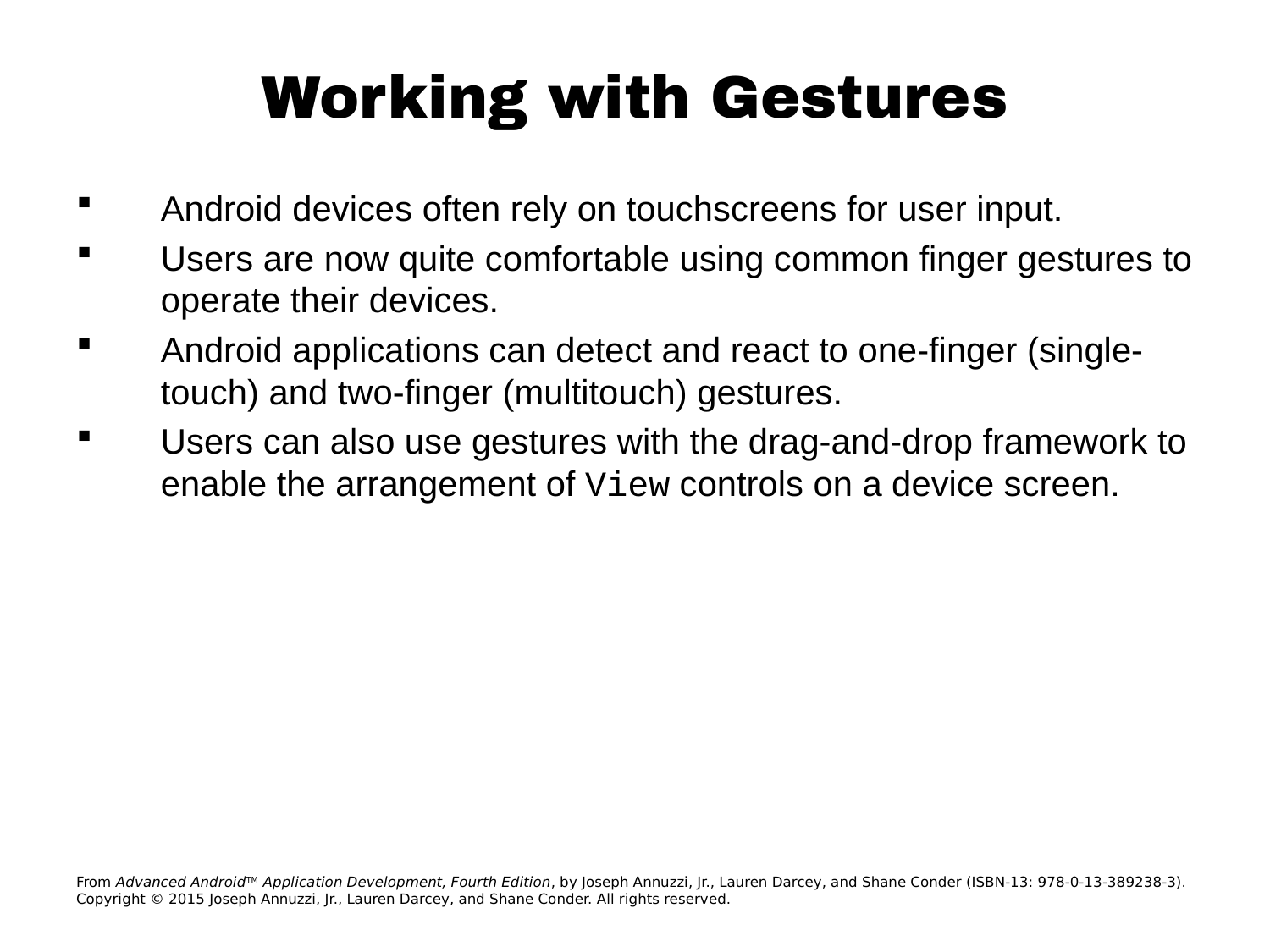

# Working with Gestures
Android devices often rely on touchscreens for user input.
Users are now quite comfortable using common finger gestures to operate their devices.
Android applications can detect and react to one-finger (single-touch) and two-finger (multitouch) gestures.
Users can also use gestures with the drag-and-drop framework to enable the arrangement of View controls on a device screen.
From Advanced AndroidTM Application Development, Fourth Edition, by Joseph Annuzzi, Jr., Lauren Darcey, and Shane Conder (ISBN-13: 978-0-13-389238-3). Copyright © 2015 Joseph Annuzzi, Jr., Lauren Darcey, and Shane Conder. All rights reserved.